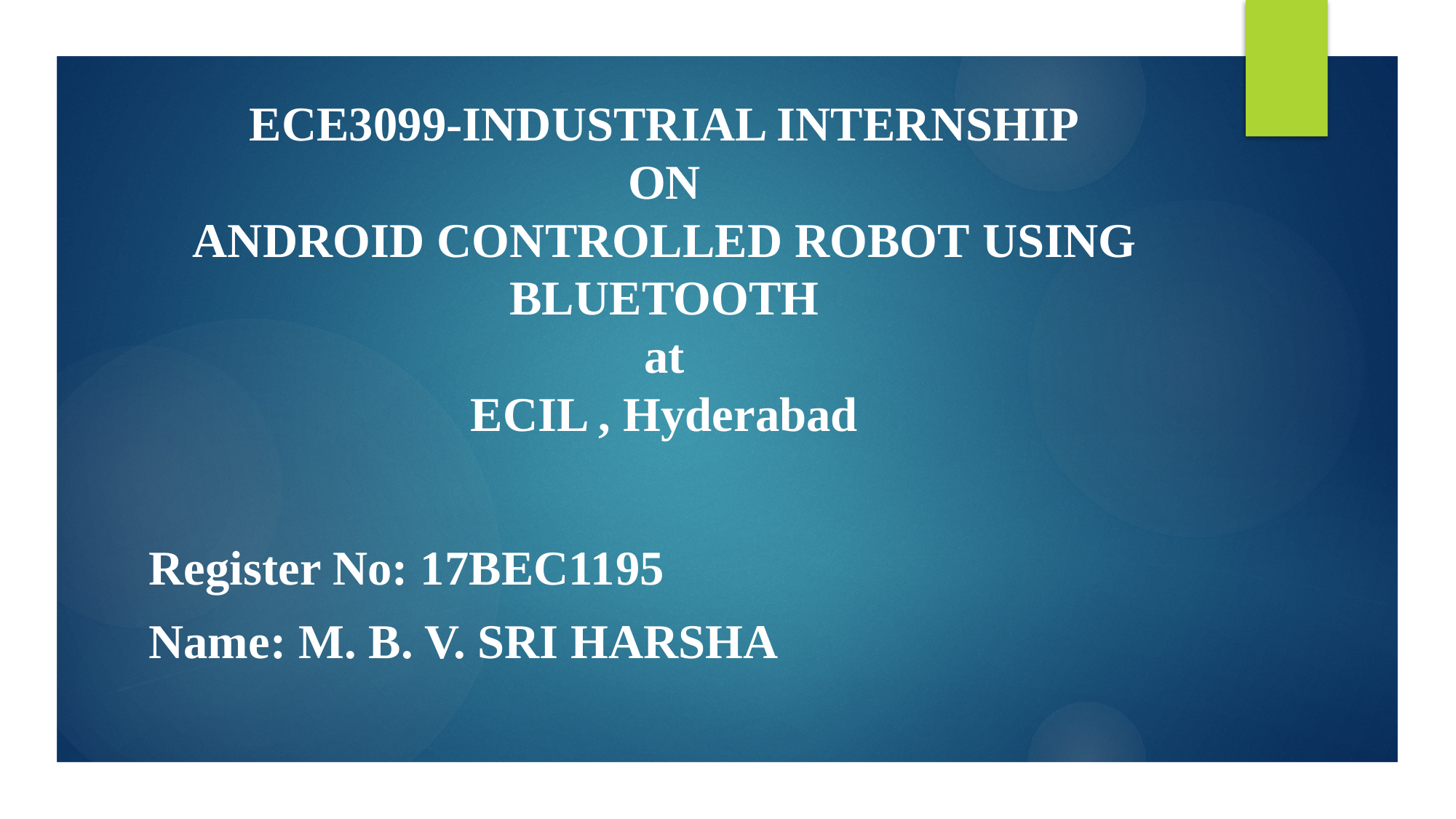

# ECE3099-INDUSTRIAL INTERNSHIP ON ANDROID CONTROLLED ROBOT USING BLUETOOTH at ECIL , Hyderabad
Register No: 17BEC1195
Name: M. B. V. SRI HARSHA